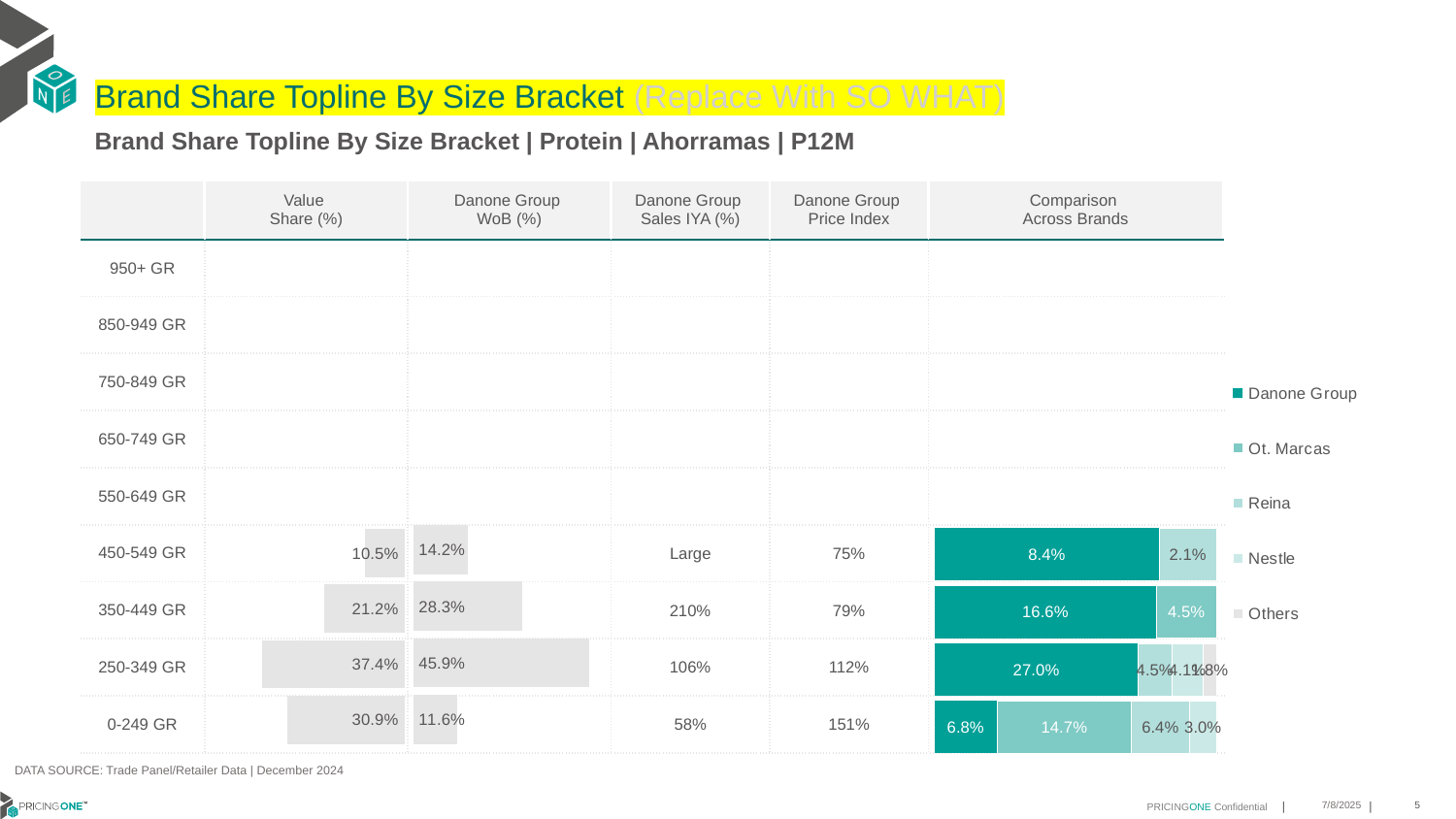

# Brand Share Topline By Size Bracket (Replace With SO WHAT)
Brand Share Topline By Size Bracket | Protein | Ahorramas | P12M
|  | Value Share (%) | Danone Group WoB (%) | Danone Group Sales IYA (%) | Danone Group Price Index | Comparison Across Brands |
| --- | --- | --- | --- | --- | --- |
| 950+ GR |  |  |  |  |  |
| 850-949 GR |  |  |  |  |  |
| 750-849 GR |  |  |  |  |  |
| 650-749 GR |  |  |  |  |  |
| 550-649 GR |  |  |  |  |  |
| 450-549 GR |  |  | Large | 75% |  |
| 350-449 GR |  |  | 210% | 79% |  |
| 250-349 GR |  |  | 106% | 112% |  |
| 0-249 GR |  |  | 58% | 151% |  |

### Chart

| Category | Danone Group | Ot. Marcas | Reina | Nestle | Others |
|---|---|---|---|---|---|
| 950+ GR | None | None | None | None | None |
| 850-949 GR | None | None | None | None | None |
| 750-849 GR | None | None | None | None | None |
| 650-749 GR | None | None | None | None | None |
| 550-649 GR | None | None | None | None | None |
| 450-549 GR | 0.08368691875188453 | None | 0.021423696168139144 | None | None |
| 350-449 GR | 0.16641211144197815 | 0.04533316516265586 | None | None | None |
| 250-349 GR | 0.26979076545905667 | None | 0.04498894080720611 | 0.04133648390586909 | 0.018181483751493664 |
| 0-249 GR | 0.06820766188234227 | 0.1473063458810994 | 0.06358329671022682 | 0.029749130078048275 | None |

### Chart

| Category | Value Share |
|---|---|
|  | None |

### Chart

| Category | Brand WoB % |
|---|---|
|  | None |
DATA SOURCE: Trade Panel/Retailer Data | December 2024

7/8/2025
5